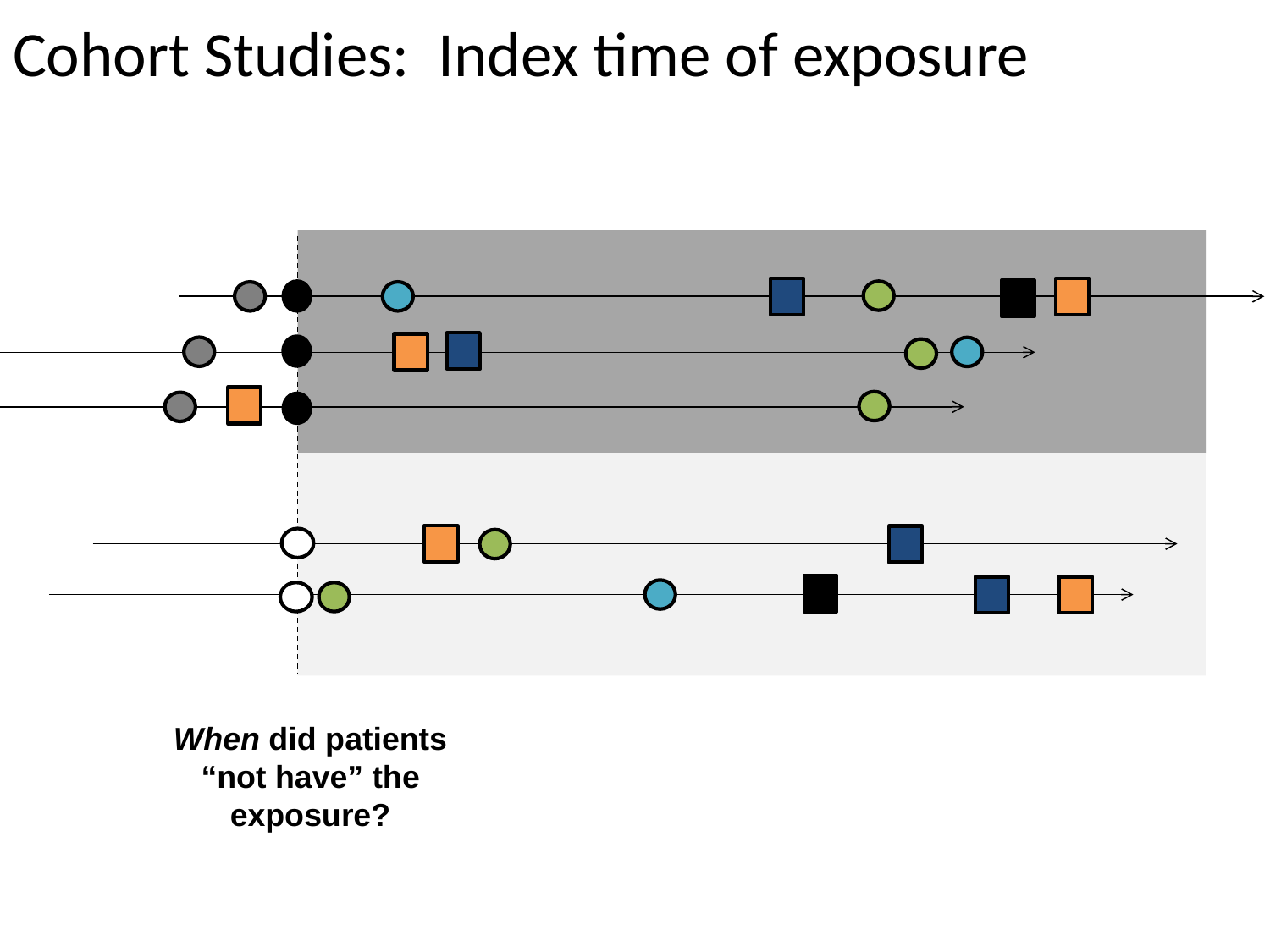

# Cohort Studies:  Index time of exposure

When did patients “not have” the exposure?